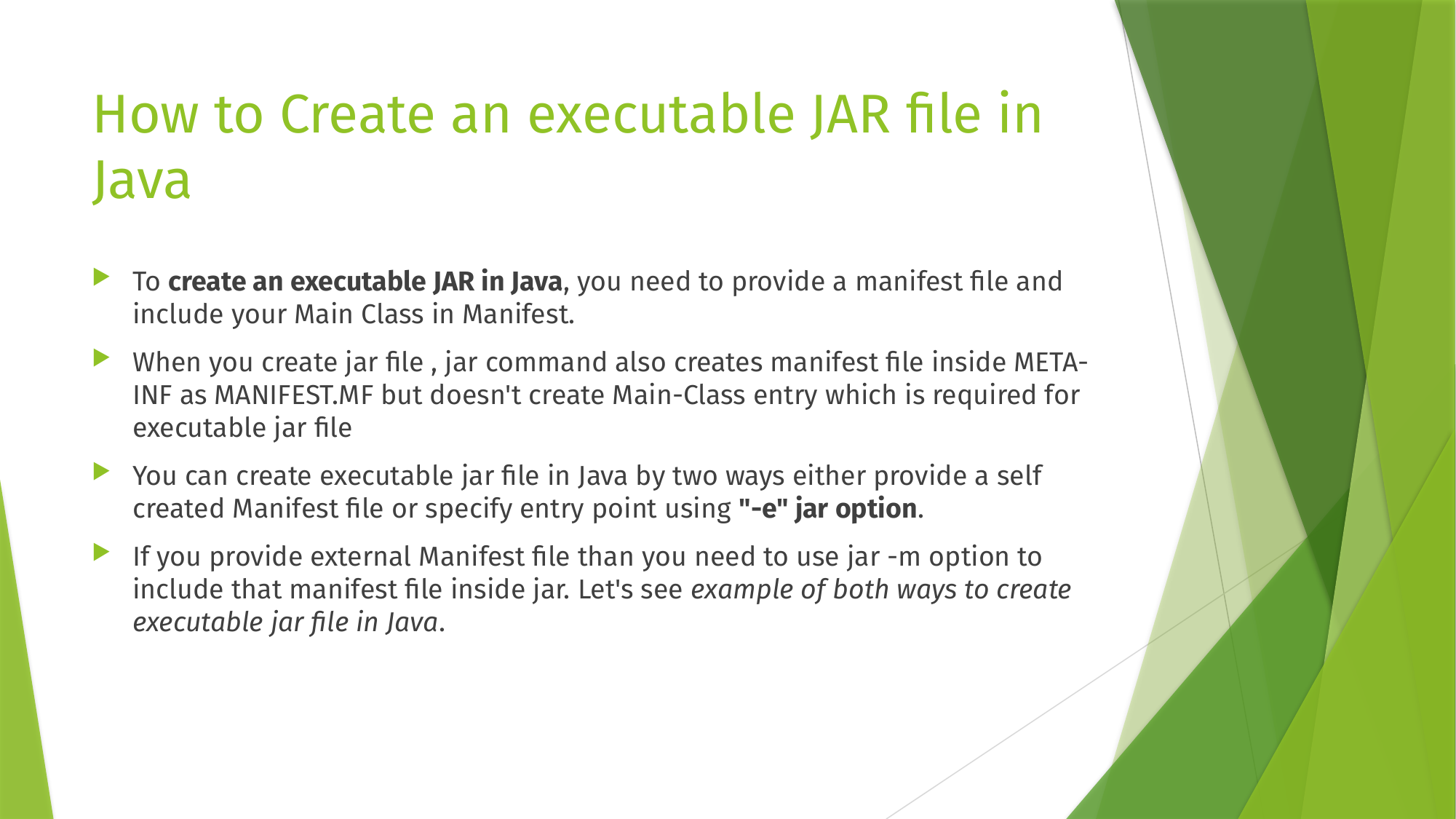

# How to Create an executable JAR file in Java
To create an executable JAR in Java, you need to provide a manifest file and include your Main Class in Manifest.
When you create jar file , jar command also creates manifest file inside META-INF as MANIFEST.MF but doesn't create Main-Class entry which is required for executable jar file
You can create executable jar file in Java by two ways either provide a self created Manifest file or specify entry point using "-e" jar option.
If you provide external Manifest file than you need to use jar -m option to include that manifest file inside jar. Let's see example of both ways to create executable jar file in Java.